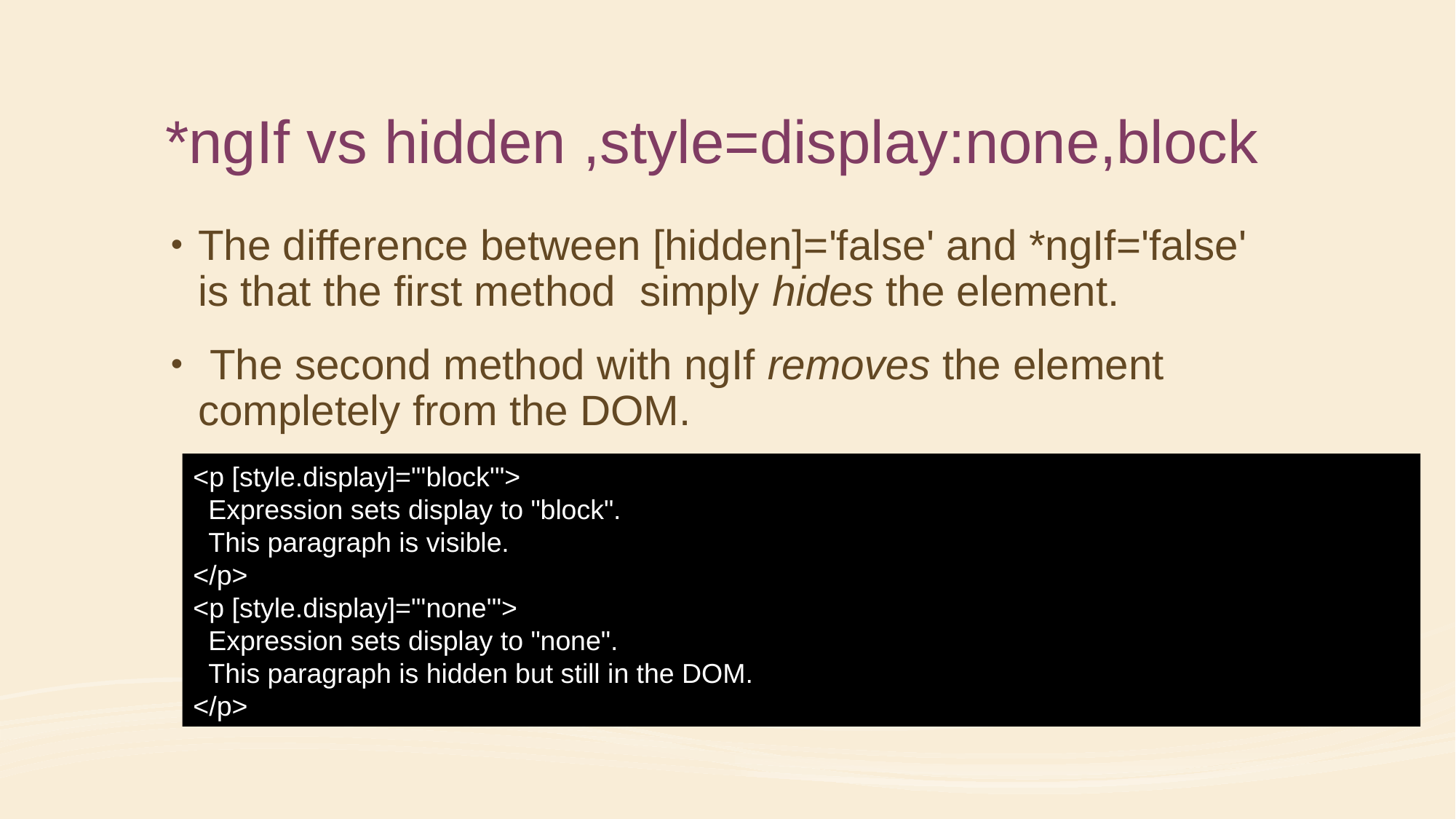

# *ngIf vs hidden ,style=display:none,block
The difference between [hidden]='false' and *ngIf='false' is that the first method  simply hides the element.
 The second method with ngIf removes the element completely from the DOM.

<p [style.display]="'block'">
  Expression sets display to "block".
  This paragraph is visible.
</p>
<p [style.display]="'none'">
  Expression sets display to "none".
  This paragraph is hidden but still in the DOM.
</p>